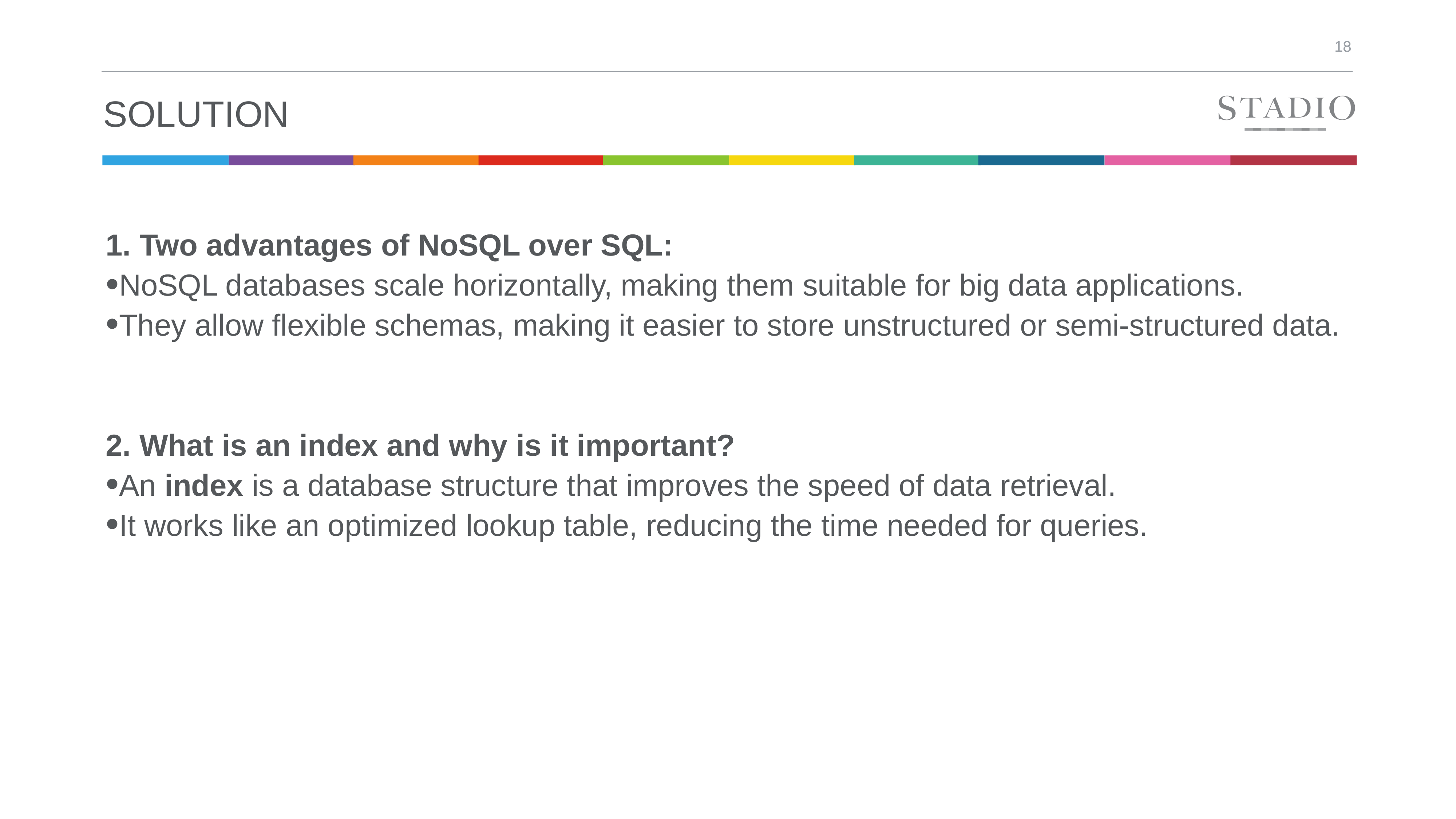

# solution
1. Two advantages of NoSQL over SQL:
NoSQL databases scale horizontally, making them suitable for big data applications.
They allow flexible schemas, making it easier to store unstructured or semi-structured data.

2. What is an index and why is it important?
An index is a database structure that improves the speed of data retrieval.
It works like an optimized lookup table, reducing the time needed for queries.